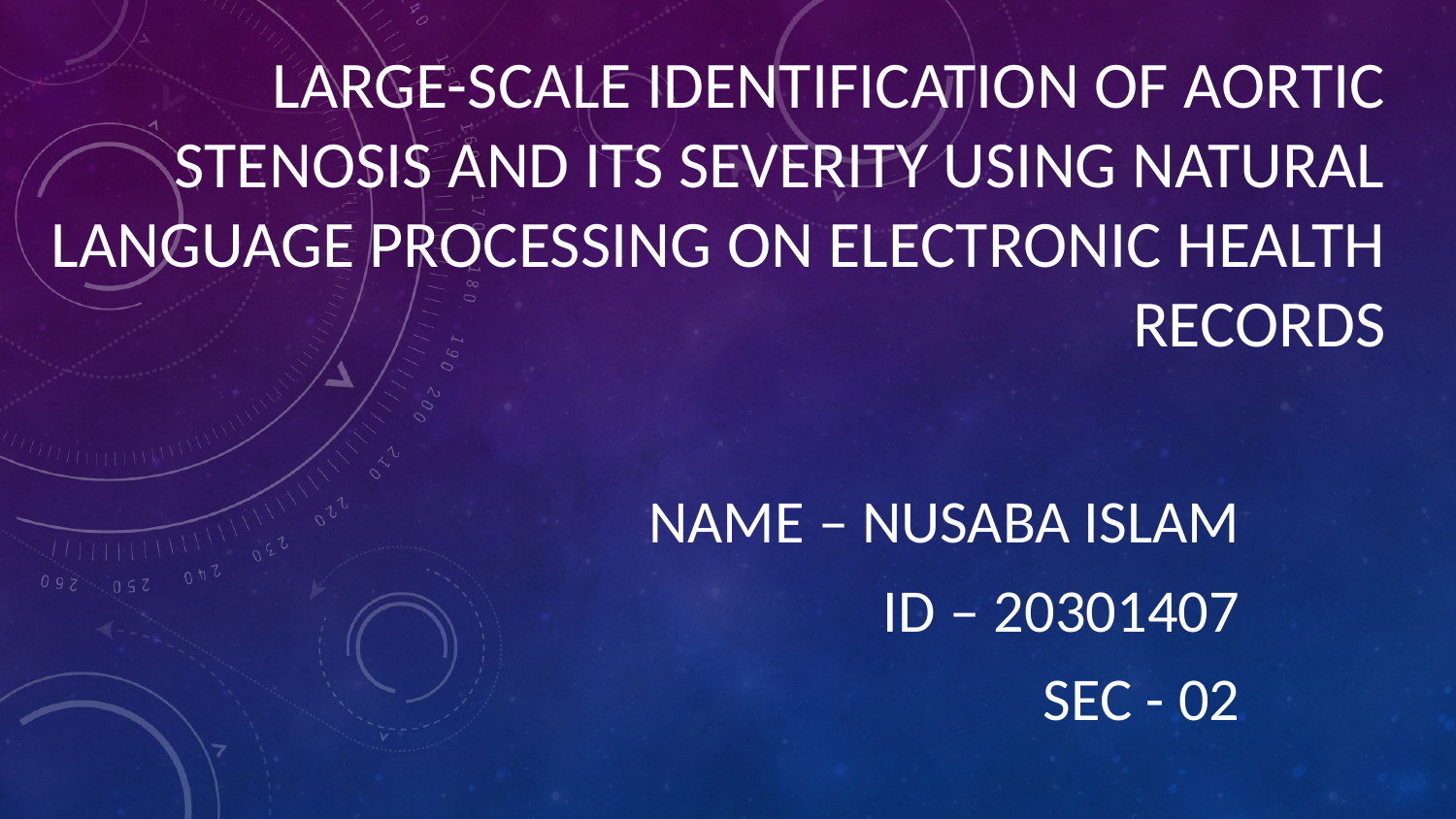

# LARGE-SCALE IDENTIFICATION OF AORTIC STENOSIS AND ITS SEVERITY USING NATURAL LANGUAGE PROCESSING ON ELECTRONIC HEALTH RECORDS
NAME – NUSABA ISLAM
ID – 20301407
SEC - 02